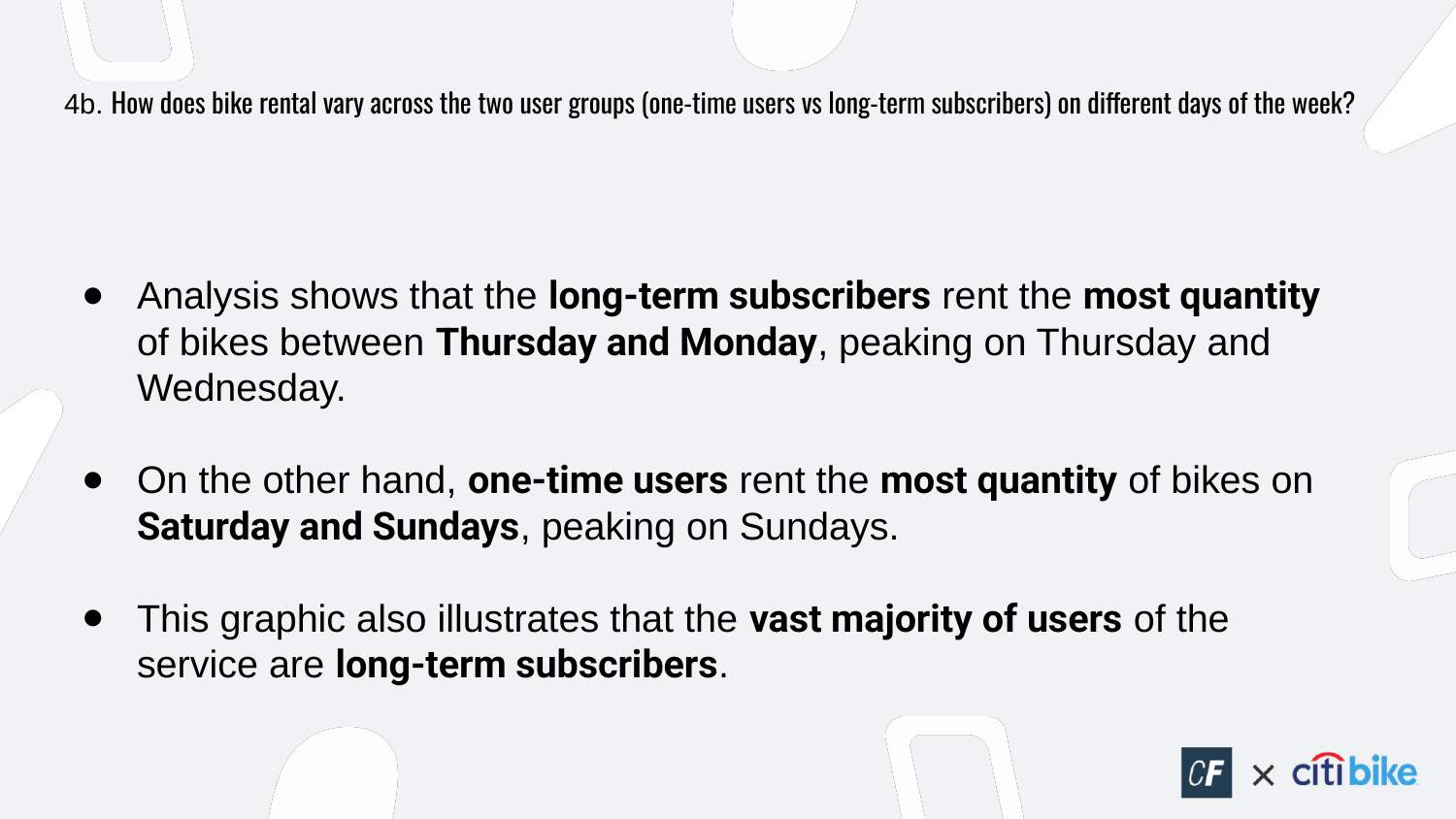

# 4b. How does bike rental vary across the two user groups (one-time users vs long-term subscribers) on different days of the week?
Analysis shows that the long-term subscribers rent the most quantity of bikes between Thursday and Monday, peaking on Thursday and Wednesday.

On the other hand, one-time users rent the most quantity of bikes on Saturday and Sundays, peaking on Sundays.

This graphic also illustrates that the vast majority of users of the service are long-term subscribers.